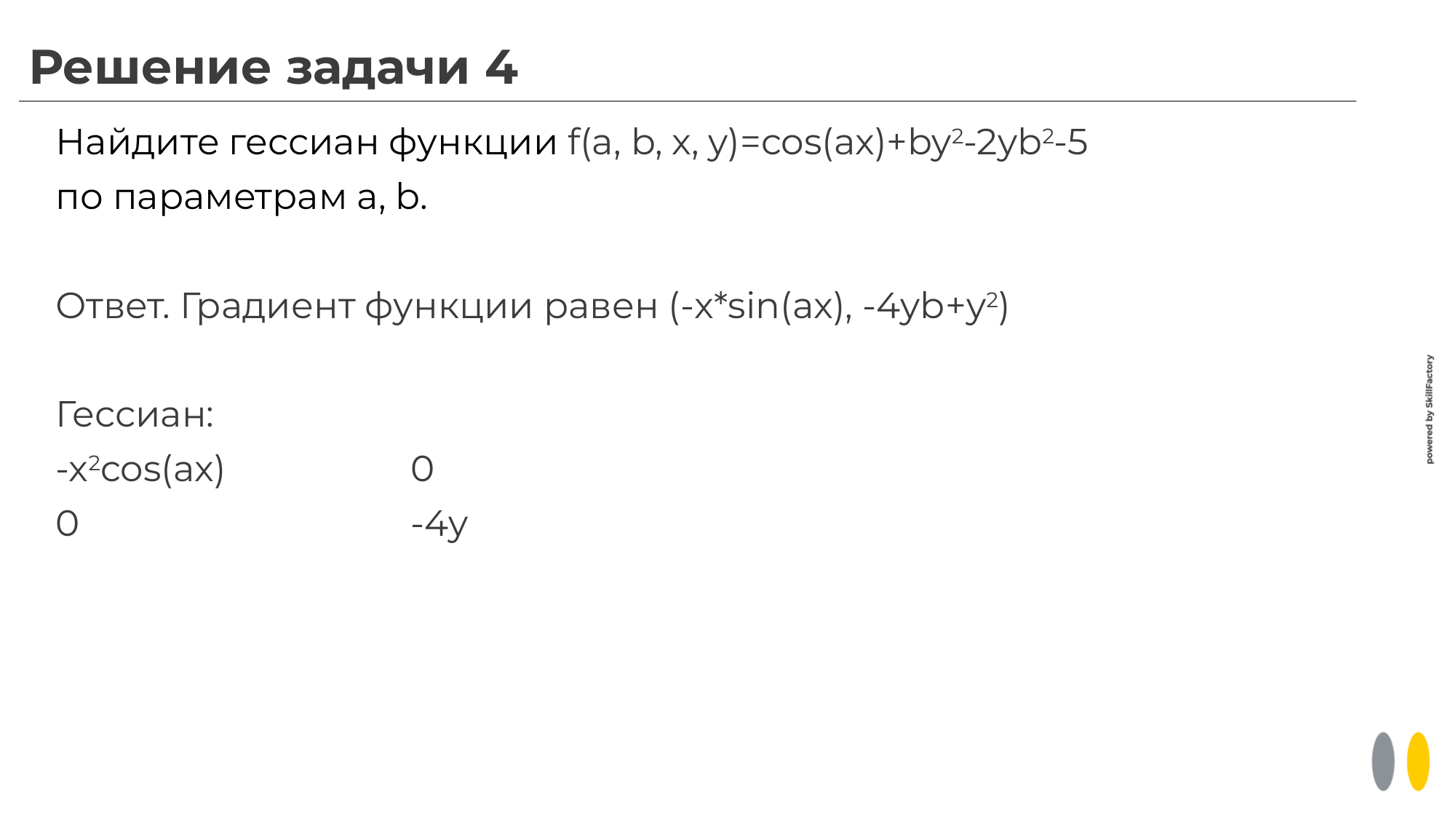

# Решение задачи 4
Найдите гессиан функции f(a, b, x, y)=cos(ax)+by2-2yb2-5
по параметрам a, b.

Ответ. Градиент функции равен (-x*sin(ax), -4yb+y2)

Гессиан:
-x2cos(ax)		0
0				-4y